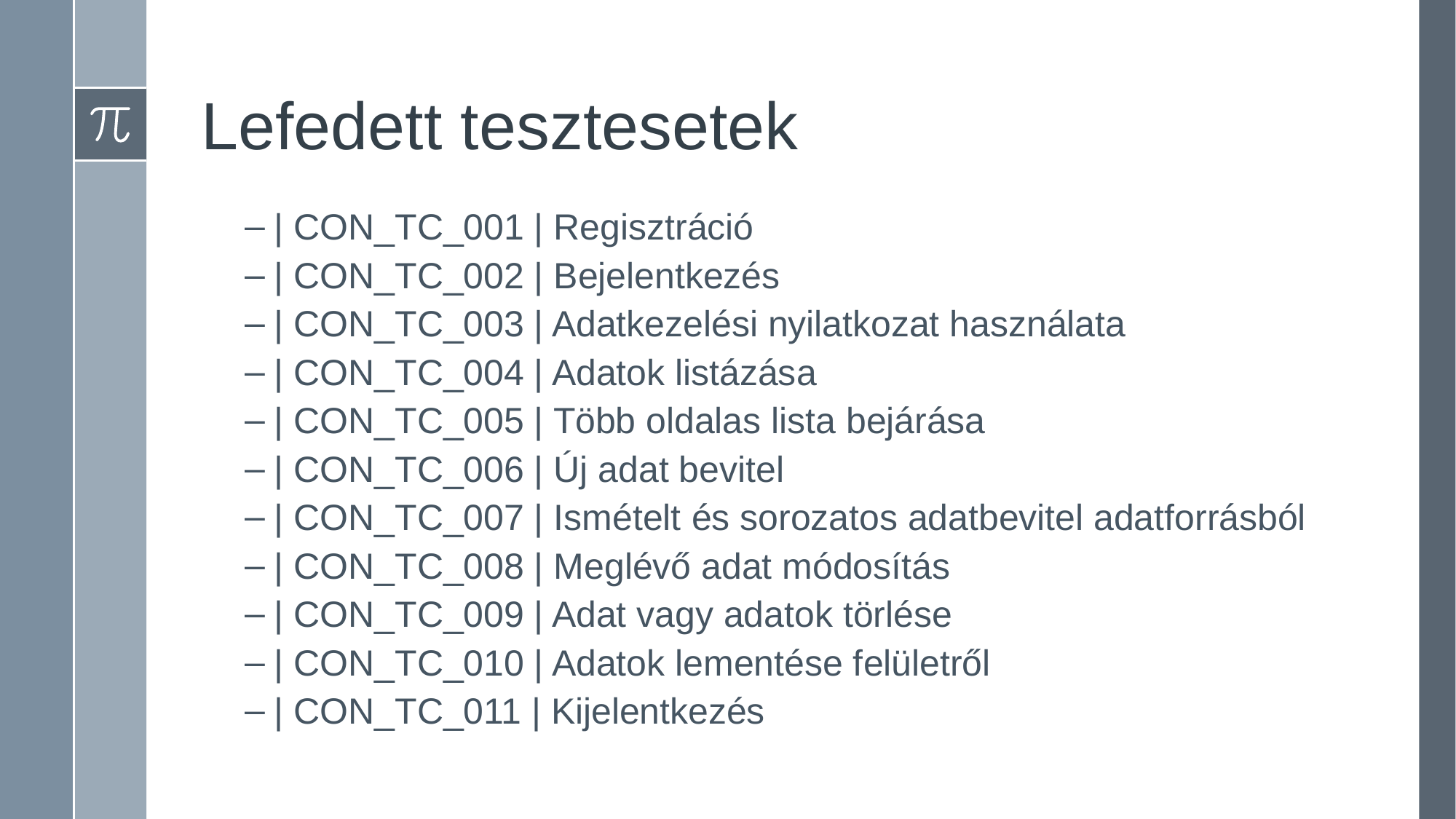

# Lefedett tesztesetek
| CON_TC_001 | Regisztráció
| CON_TC_002 | Bejelentkezés
| CON_TC_003 | Adatkezelési nyilatkozat használata
| CON_TC_004 | Adatok listázása
| CON_TC_005 | Több oldalas lista bejárása
| CON_TC_006 | Új adat bevitel
| CON_TC_007 | Ismételt és sorozatos adatbevitel adatforrásból
| CON_TC_008 | Meglévő adat módosítás
| CON_TC_009 | Adat vagy adatok törlése
| CON_TC_010 | Adatok lementése felületről
| CON_TC_011 | Kijelentkezés